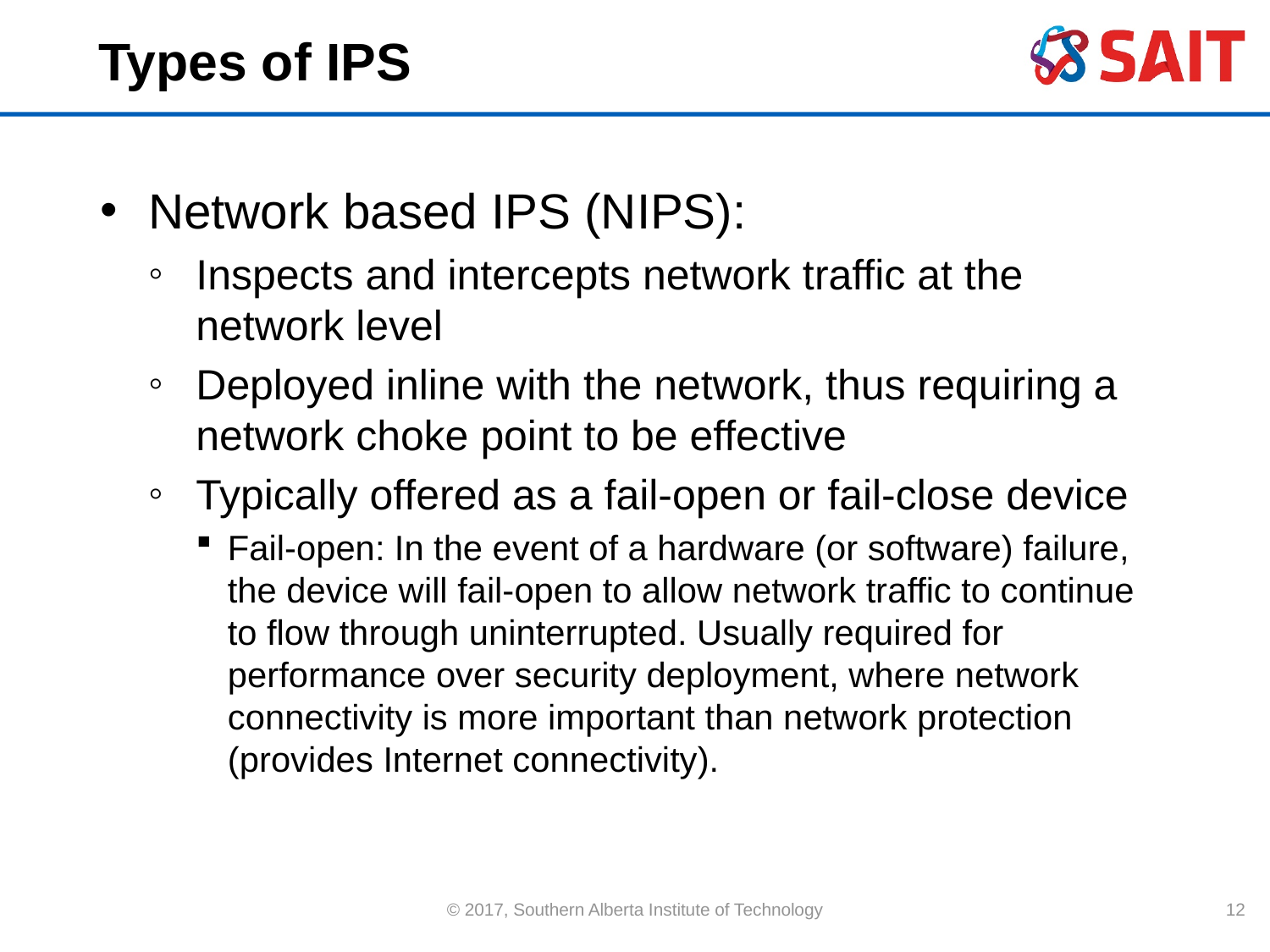

# Types of IPS
Network based IPS (NIPS):
Inspects and intercepts network traffic at the network level
Deployed inline with the network, thus requiring a network choke point to be effective
Typically offered as a fail-open or fail-close device
Fail-open: In the event of a hardware (or software) failure, the device will fail-open to allow network traffic to continue to flow through uninterrupted. Usually required for performance over security deployment, where network connectivity is more important than network protection (provides Internet connectivity).